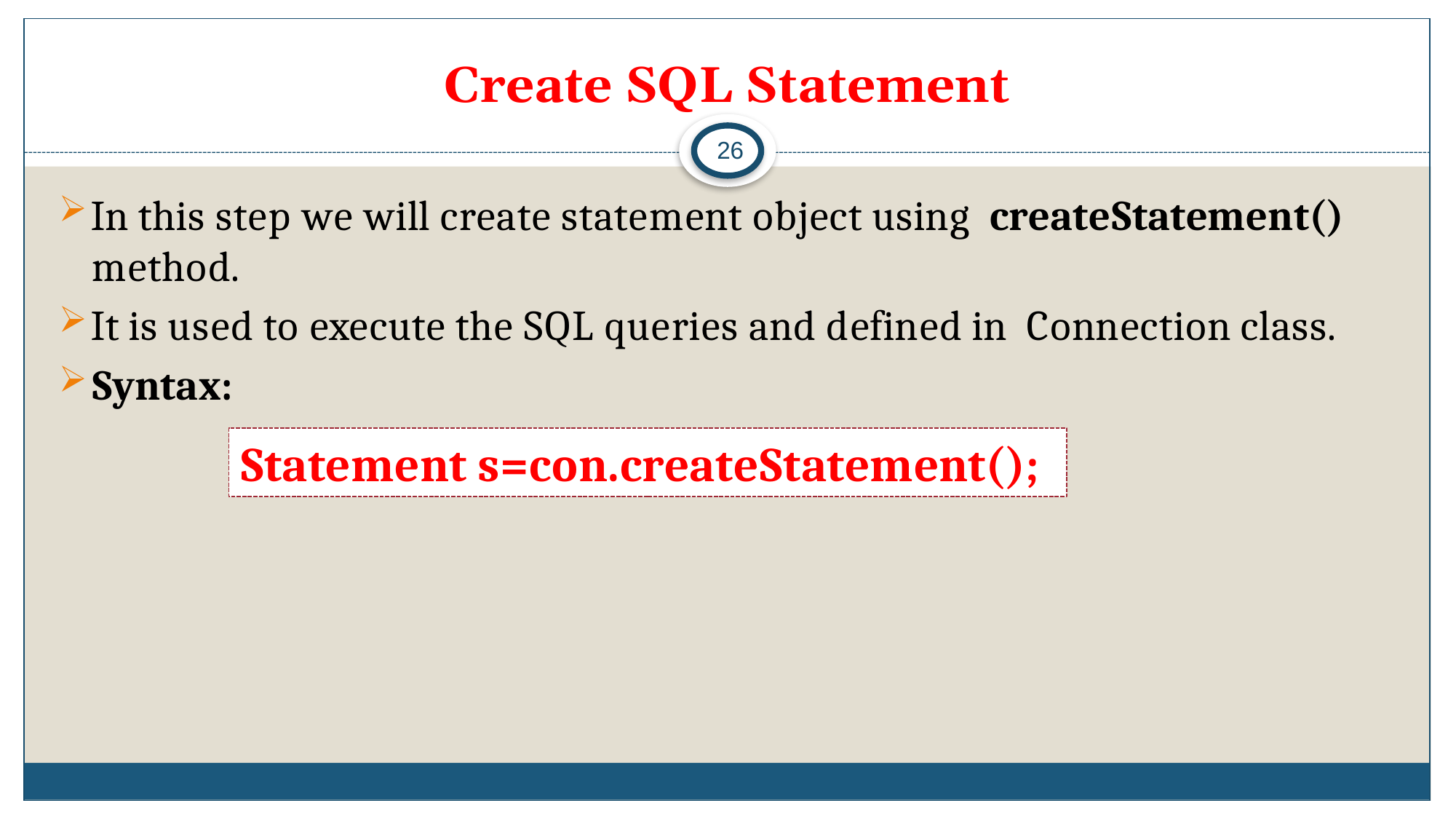

# Create SQL Statement
26
In this step we will create statement object using  createStatement() method.
It is used to execute the SQL queries and defined in  Connection class.
Syntax:

Statement s=con.createStatement();